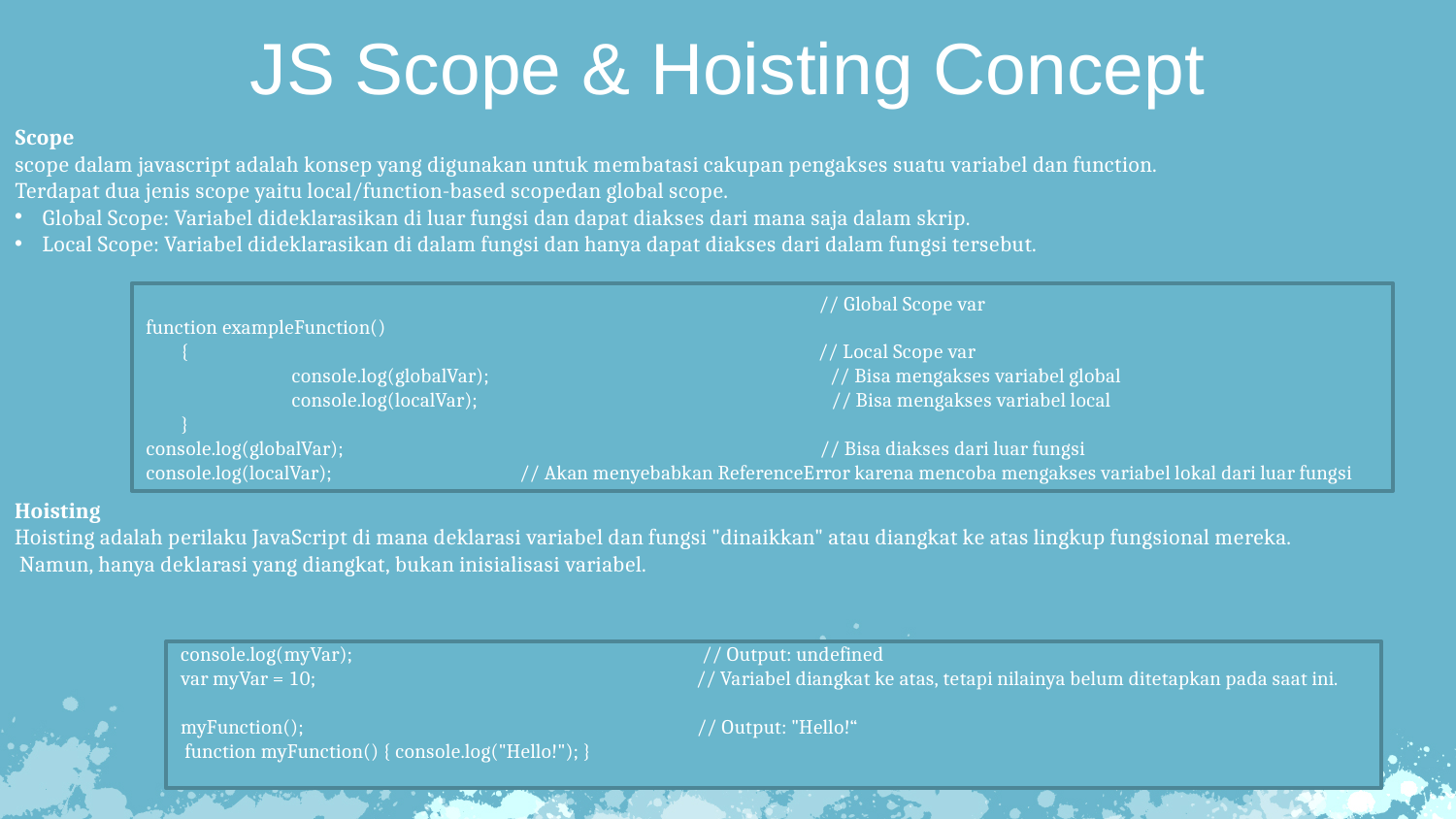

JS Scope & Hoisting Concept
Scope
scope dalam javascript adalah konsep yang digunakan untuk membatasi cakupan pengakses suatu variabel dan function.
Terdapat dua jenis scope yaitu local/function-based scopedan global scope.
Global Scope: Variabel dideklarasikan di luar fungsi dan dapat diakses dari mana saja dalam skrip.
Local Scope: Variabel dideklarasikan di dalam fungsi dan hanya dapat diakses dari dalam fungsi tersebut.

Hoisting
Hoisting adalah perilaku JavaScript di mana deklarasi variabel dan fungsi "dinaikkan" atau diangkat ke atas lingkup fungsional mereka.
 Namun, hanya deklarasi yang diangkat, bukan inisialisasi variabel.

                                                                                                                                                          // Global Scope var
function exampleFunction()
        {                                                                                                                                                // Local Scope var
	console.log(globalVar);                                                                              // Bisa mengakses variabel global
	console.log(localVar);                                                                                 // Bisa mengakses variabel local
        }
console.log(globalVar);                                                                                                             // Bisa diakses dari luar fungsi
console.log(localVar);                                           // Akan menyebabkan ReferenceError karena mencoba mengakses variabel lokal dari luar fungsi
console.log(myVar);                                                                                // Output: undefined
var myVar = 10;                                                                                       // Variabel diangkat ke atas, tetapi nilainya belum ditetapkan pada saat ini.

myFunction();                                                                                          // Output: "Hello!“
 function myFunction() { console.log("Hello!"); }